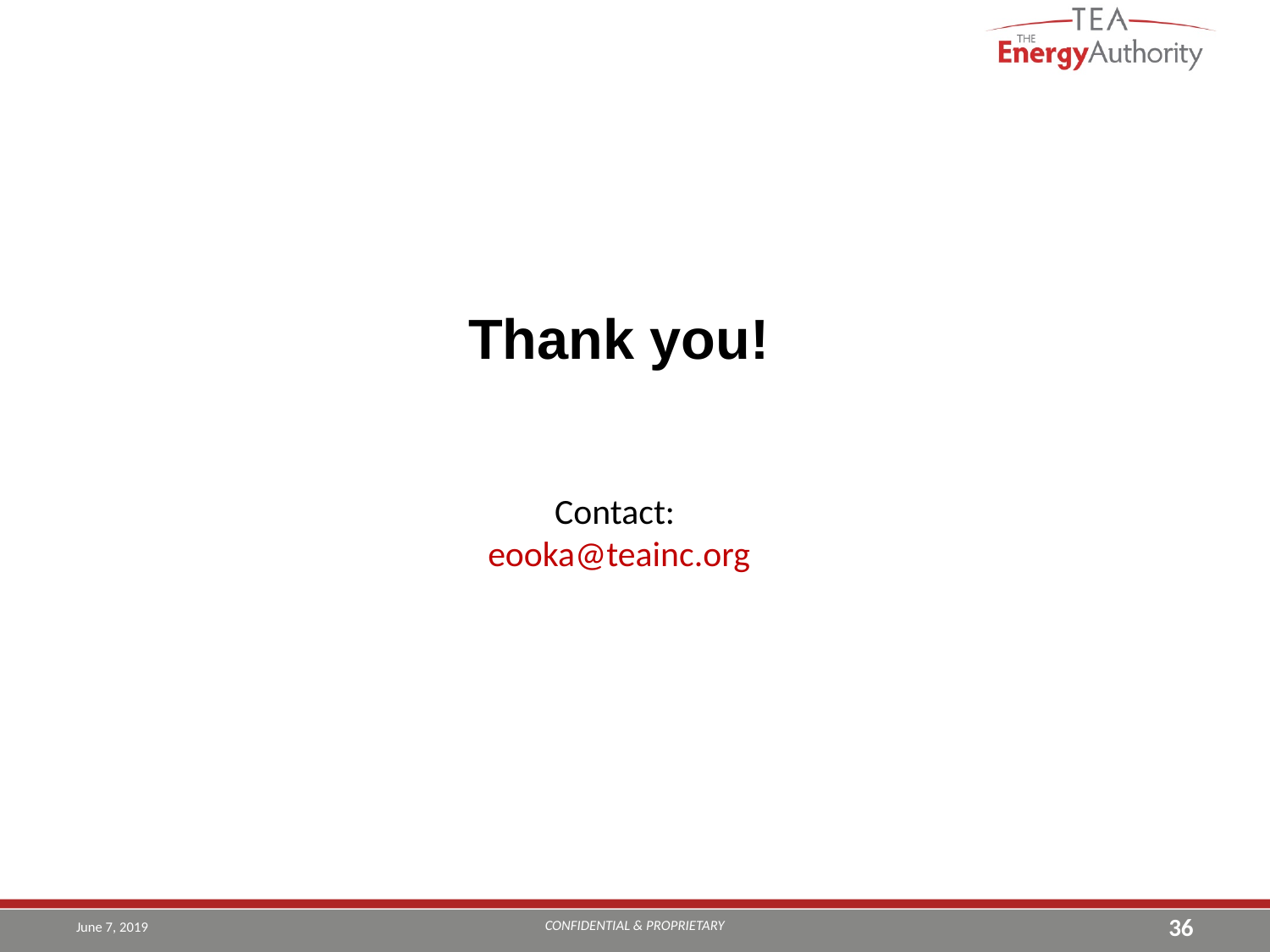

Thank you!

Contact:
eooka@teainc.org

CONFIDENTIAL & PROPRIETARY
June 7, 2019
36